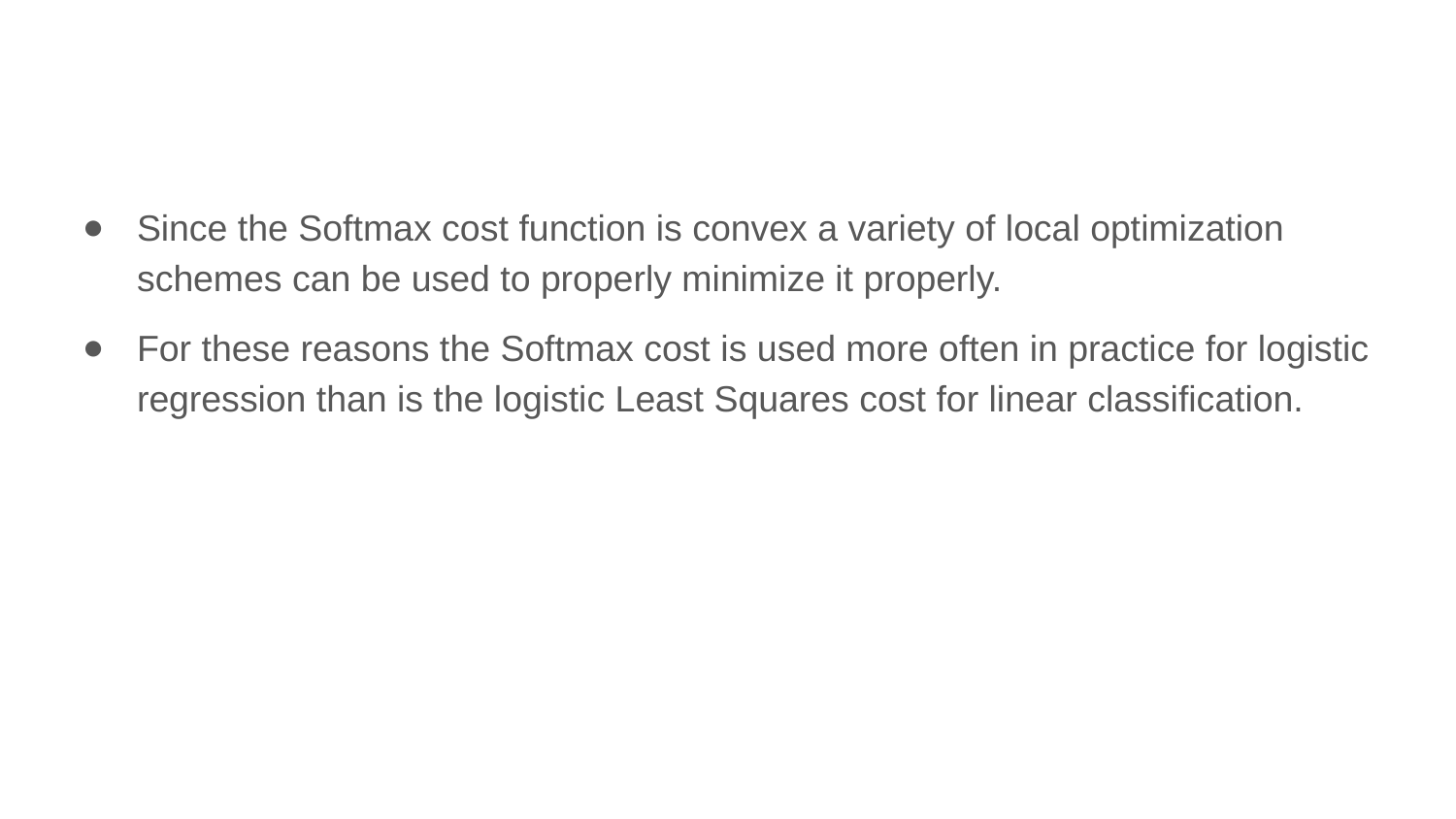

Since the Softmax cost function is convex a variety of local optimization schemes can be used to properly minimize it properly.
For these reasons the Softmax cost is used more often in practice for logistic regression than is the logistic Least Squares cost for linear classification.